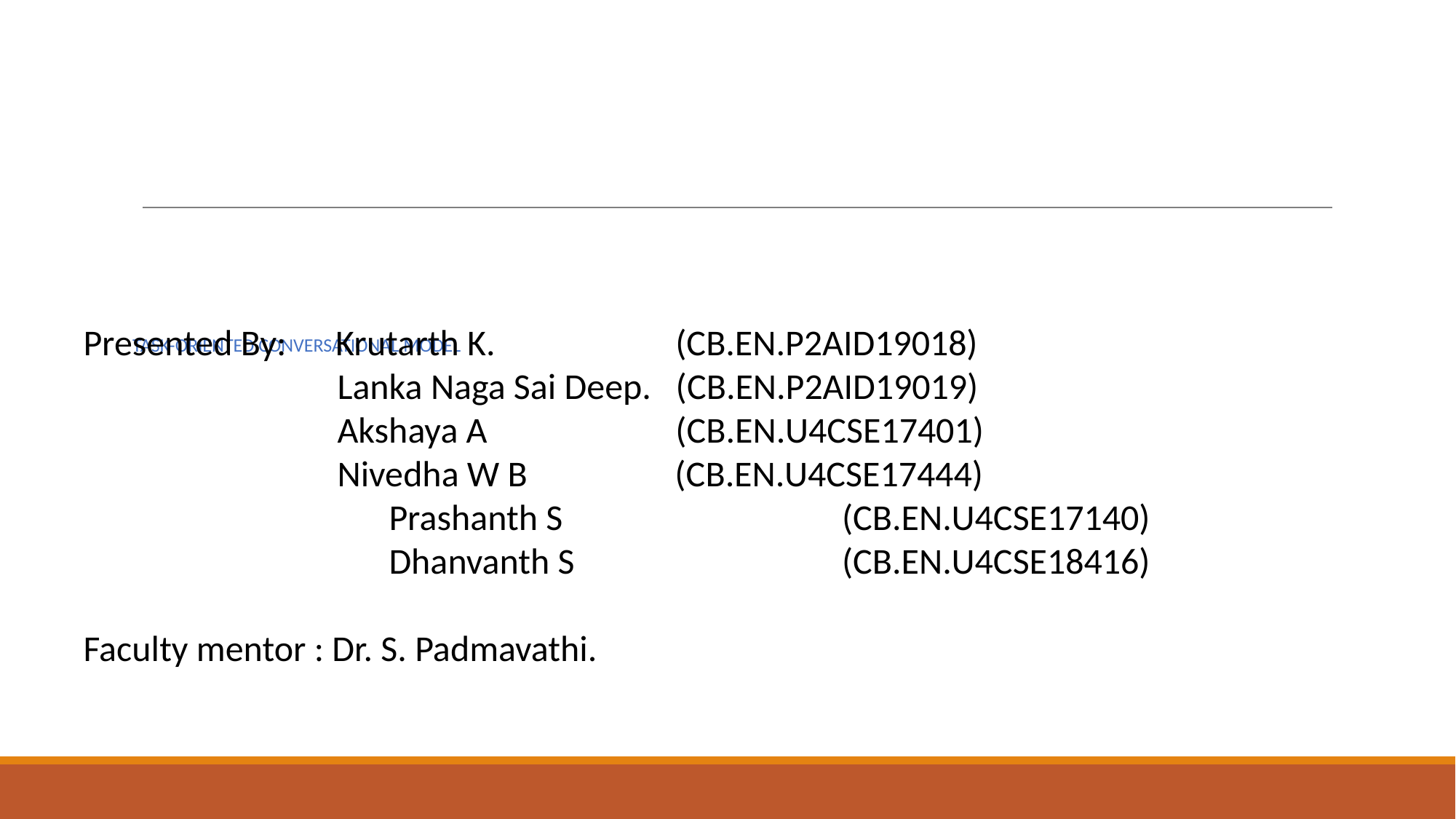

Presented By:      Krutarth K.                      (CB.EN.P2AID19018)
           Lanka Naga Sai Deep.   (CB.EN.P2AID19019)
           Akshaya A                       (CB.EN.U4CSE17401)
           Nivedha W B                  (CB.EN.U4CSE17444)
	    Prashanth S  		      (CB.EN.U4CSE17140)
	    Dhanvanth S 		      (CB.EN.U4CSE18416)

Faculty mentor : Dr. S. Padmavathi.
# TASK-ORIENTED CONVERSATIONAL MODEL